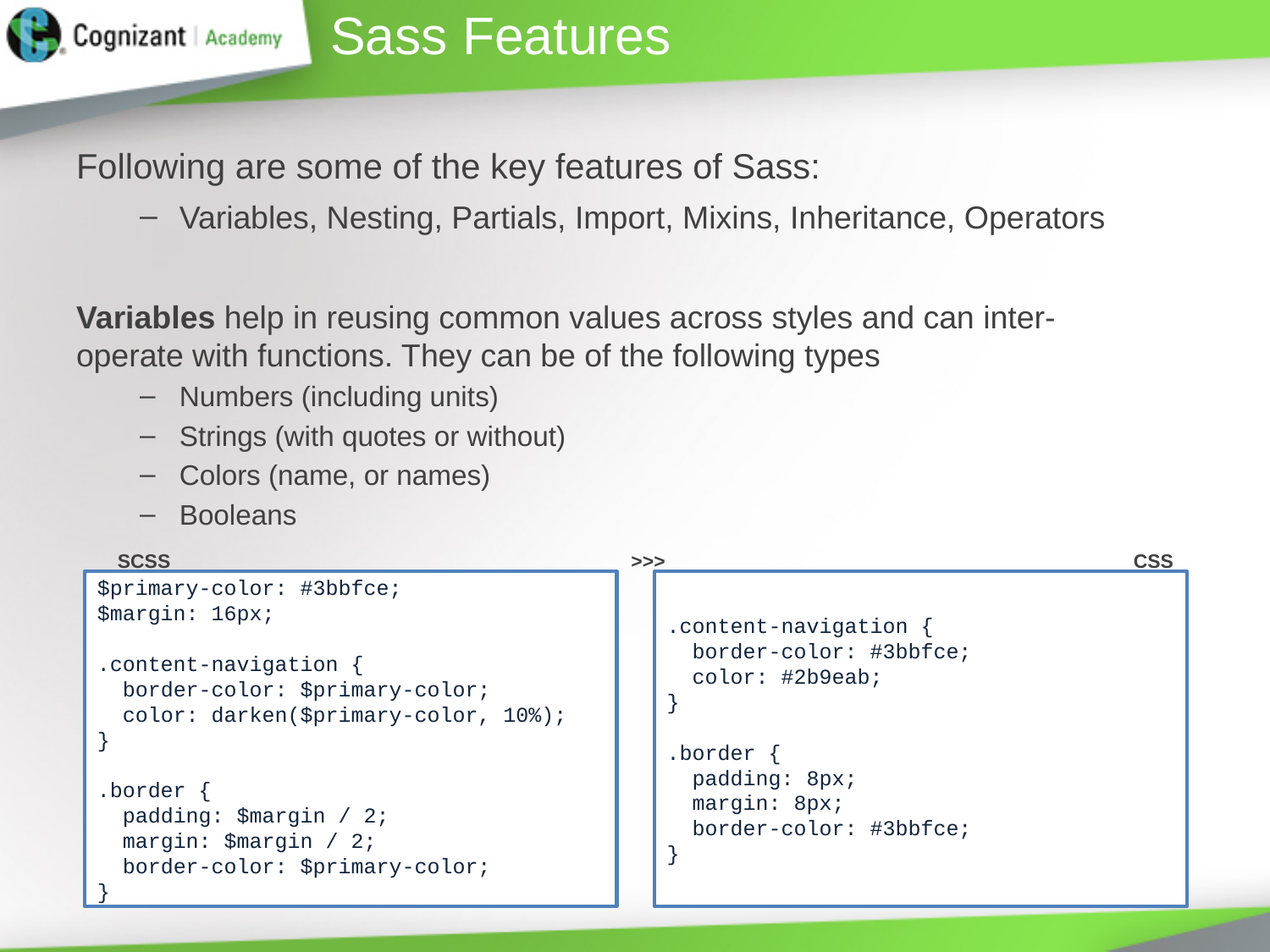

# Sass Features
Following are some of the key features of Sass:
Variables, Nesting, Partials, Import, Mixins, Inheritance, Operators

Variables help in reusing common values across styles and can inter-operate with functions. They can be of the following types
Numbers (including units)
Strings (with quotes or without)
Colors (name, or names)
Booleans
SCSS				 >>>				CSS
$primary-color: #3bbfce;
$margin: 16px;

.content-navigation {
  border-color: $primary-color;
  color: darken($primary-color, 10%);
}

.border {
  padding: $margin / 2;
  margin: $margin / 2;
  border-color: $primary-color;
}
.content-navigation {
  border-color: #3bbfce;
  color: #2b9eab;
}

.border {
  padding: 8px;
  margin: 8px;
  border-color: #3bbfce;
}